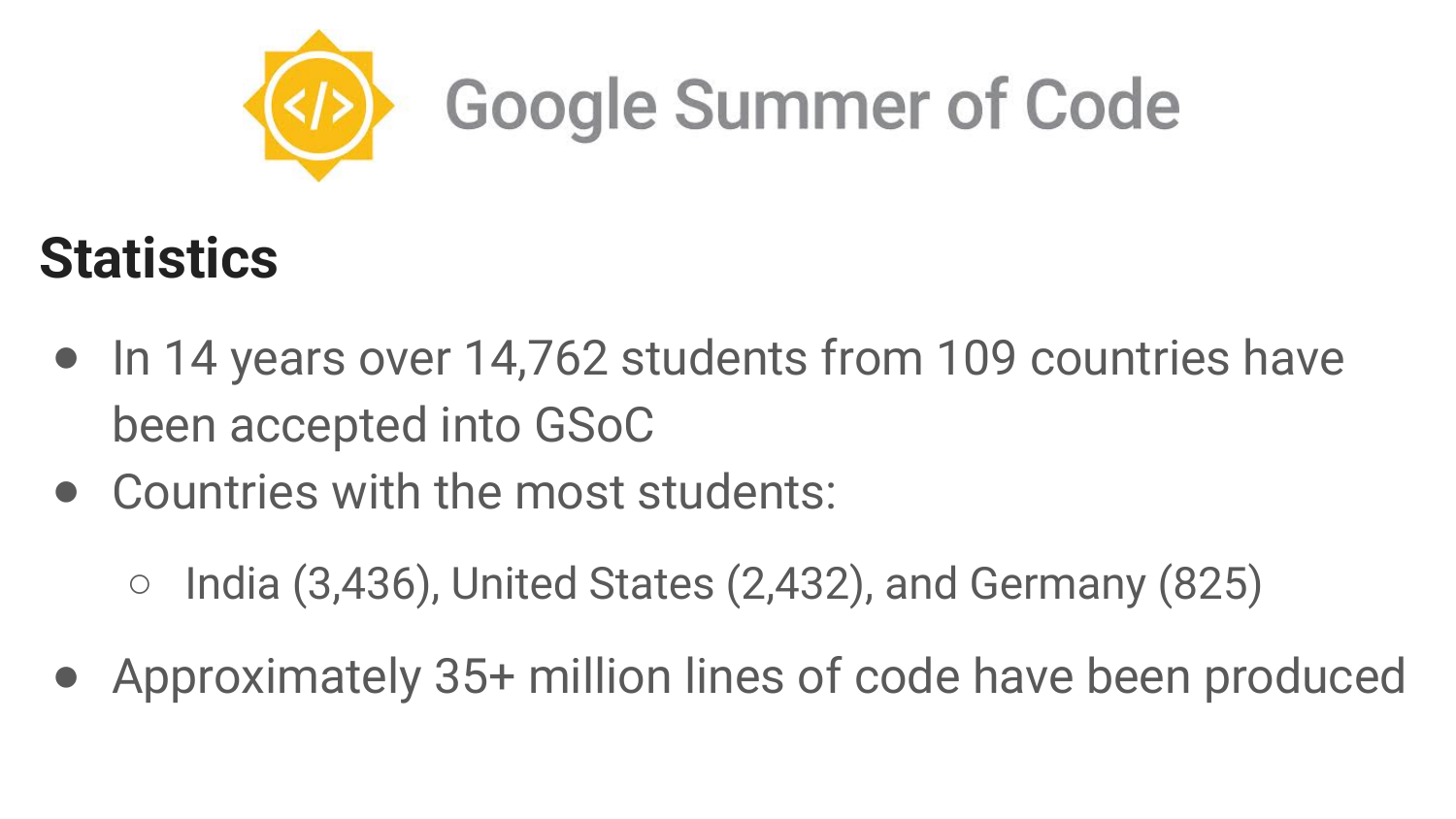

Statistics
In 14 years over 14,762 students from 109 countries have been accepted into GSoC
Countries with the most students:
India (3,436), United States (2,432), and Germany (825)
Approximately 35+ million lines of code have been produced